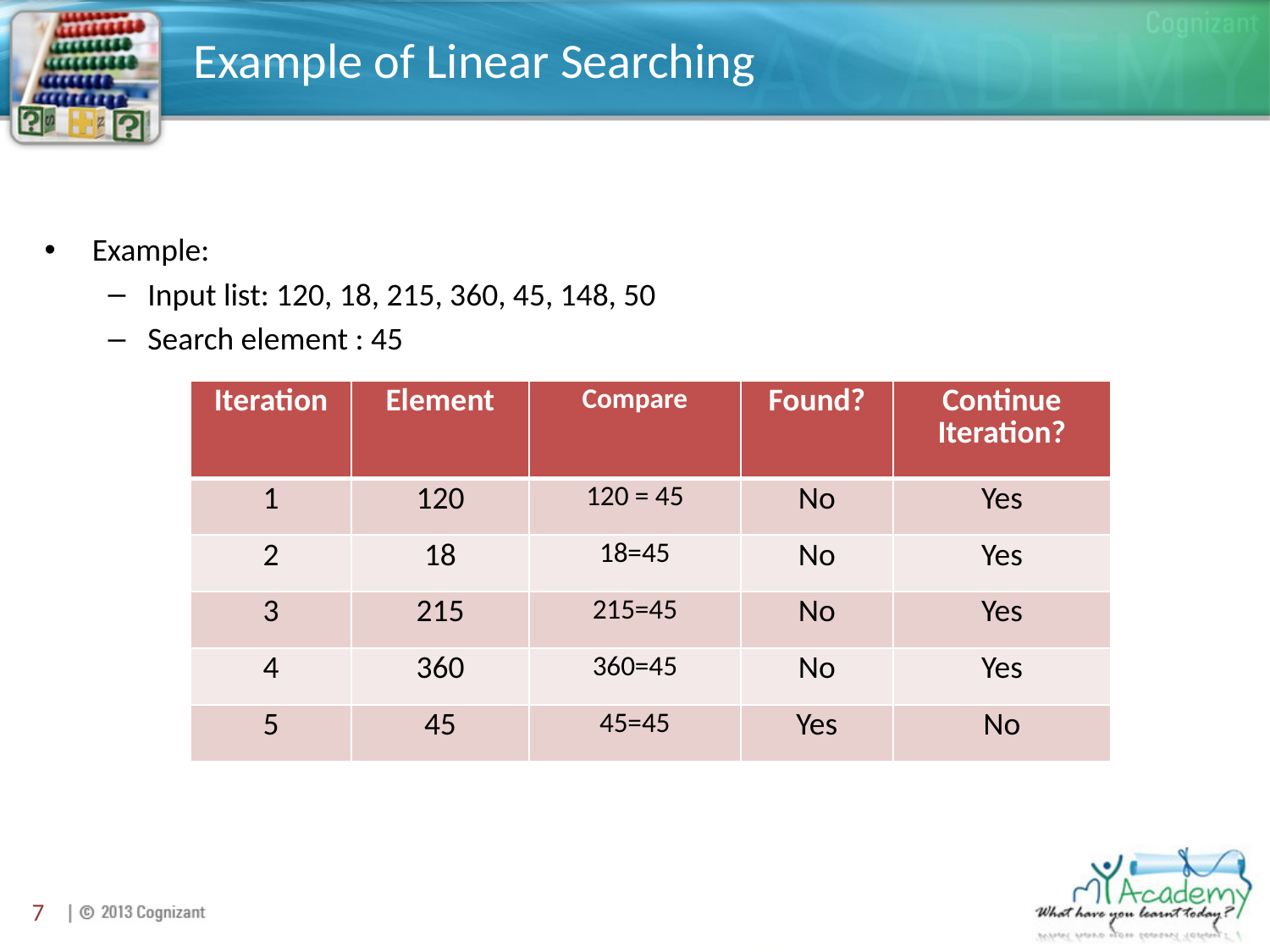

# Example of Linear Searching
Example:
Input list: 120, 18, 215, 360, 45, 148, 50
Search element : 45
| Iteration | Element | Compare | Found? | Continue Iteration? |
| --- | --- | --- | --- | --- |
| 1 | 120 | 120 = 45 | No | Yes |
| 2 | 18 | 18=45 | No | Yes |
| 3 | 215 | 215=45 | No | Yes |
| 4 | 360 | 360=45 | No | Yes |
| 5 | 45 | 45=45 | Yes | No |
7